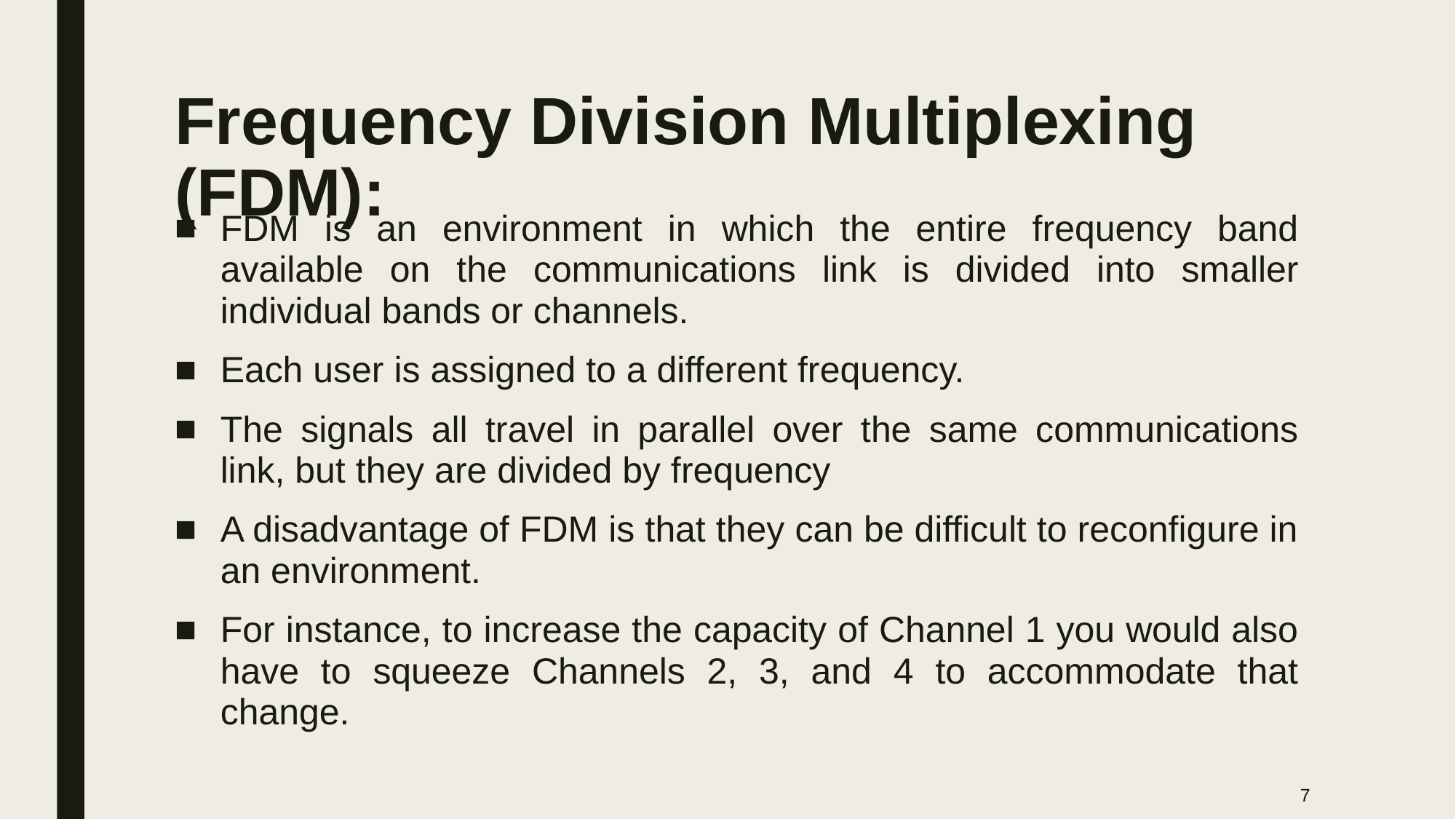

# Frequency Division Multiplexing (FDM):
FDM is an environment in which the entire frequency band available on the communications link is divided into smaller individual bands or channels.
Each user is assigned to a different frequency.
The signals all travel in parallel over the same communications link, but they are divided by frequency
A disadvantage of FDM is that they can be difficult to reconfigure in an environment.
For instance, to increase the capacity of Channel 1 you would also have to squeeze Channels 2, 3, and 4 to accommodate that change.
7